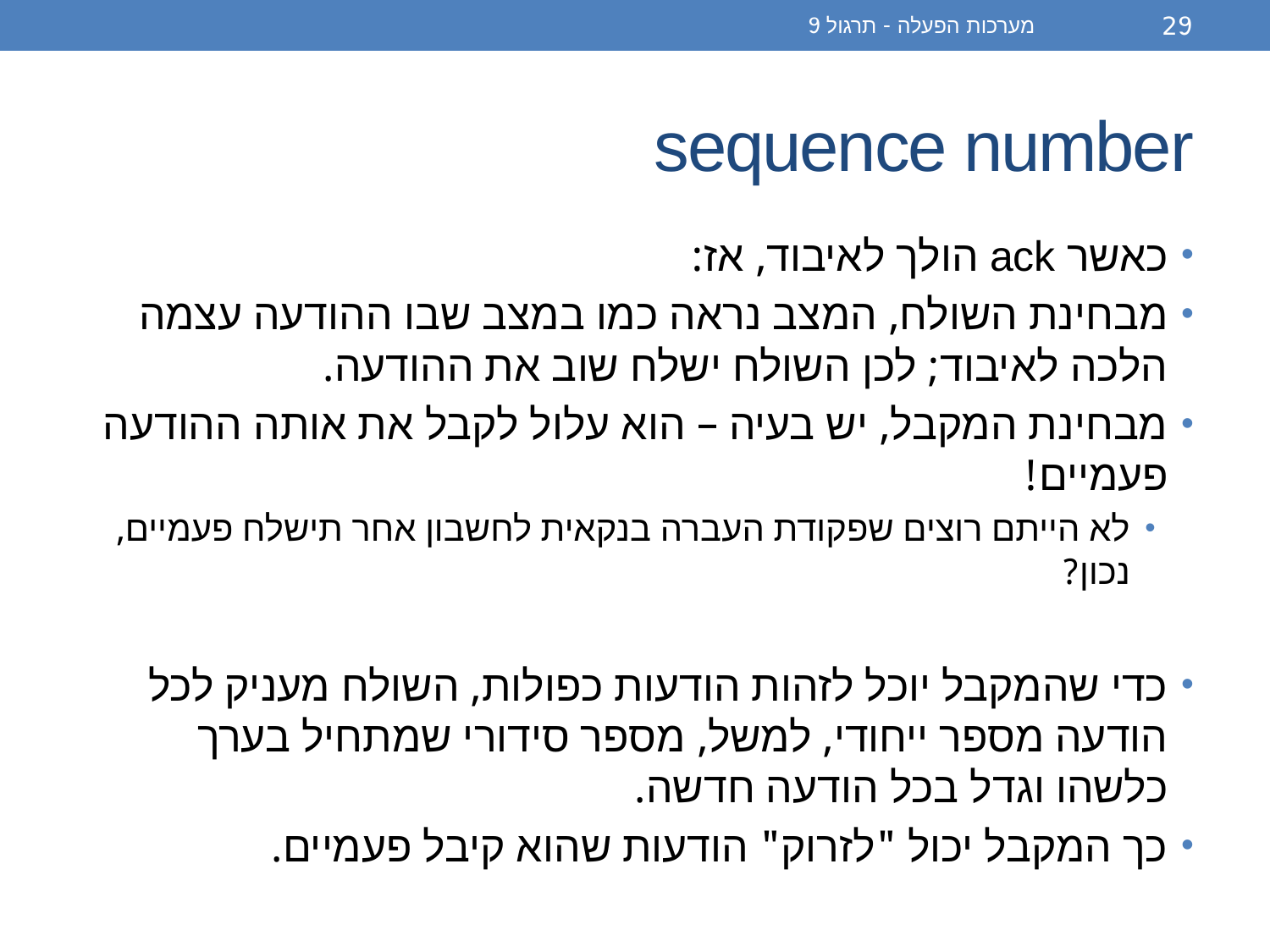

מערכות הפעלה - תרגול 9
29
# sequence number
כאשר ack הולך לאיבוד, אז:
מבחינת השולח, המצב נראה כמו במצב שבו ההודעה עצמה הלכה לאיבוד; לכן השולח ישלח שוב את ההודעה.
מבחינת המקבל, יש בעיה – הוא עלול לקבל את אותה ההודעה פעמיים!
לא הייתם רוצים שפקודת העברה בנקאית לחשבון אחר תישלח פעמיים, נכון?

כדי שהמקבל יוכל לזהות הודעות כפולות, השולח מעניק לכל הודעה מספר ייחודי, למשל, מספר סידורי שמתחיל בערך כלשהו וגדל בכל הודעה חדשה.
כך המקבל יכול "לזרוק" הודעות שהוא קיבל פעמיים.